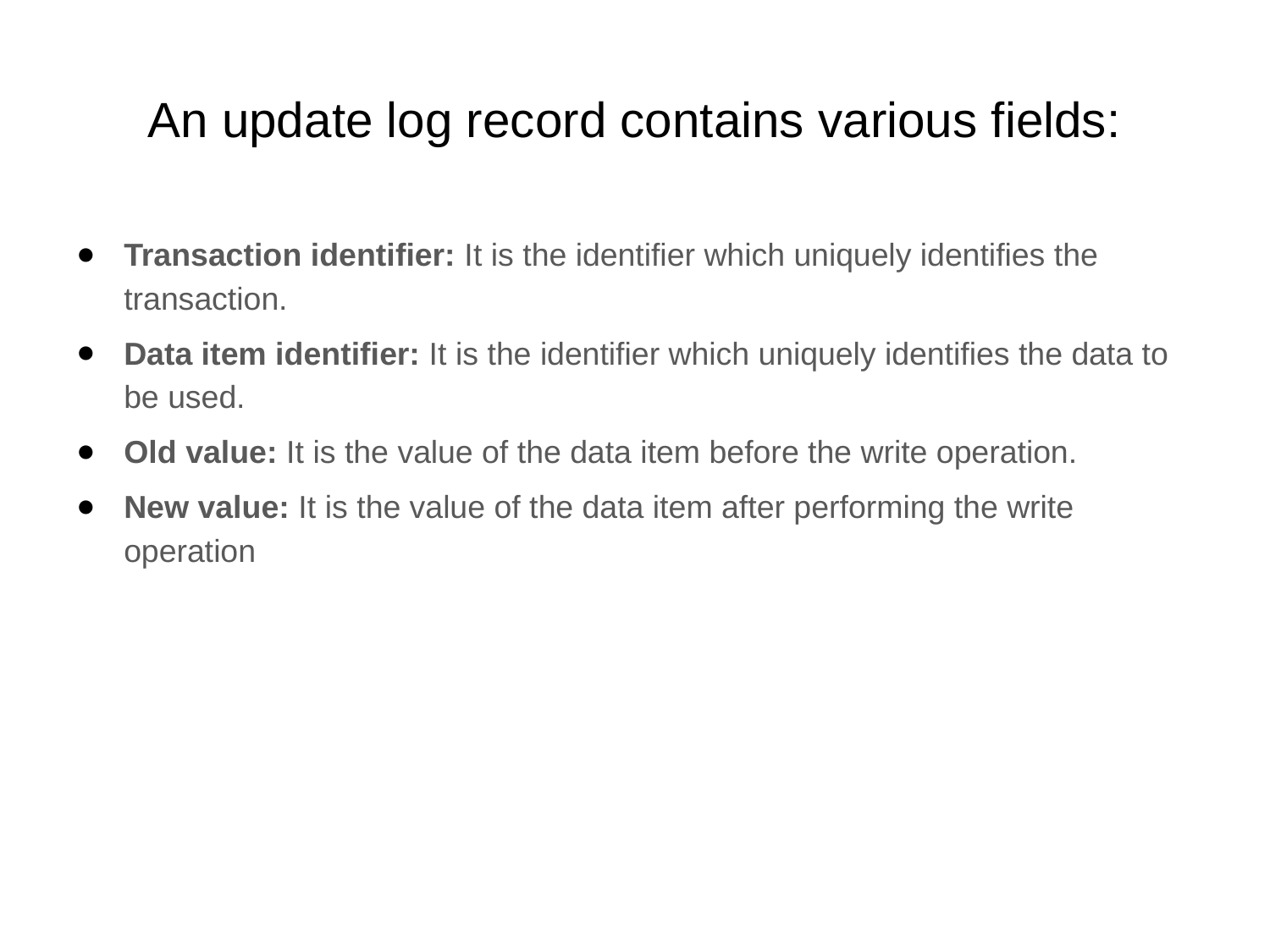

# An update log record contains various fields:
Transaction identifier: It is the identifier which uniquely identifies the transaction.
Data item identifier: It is the identifier which uniquely identifies the data to be used.
Old value: It is the value of the data item before the write operation.
New value: It is the value of the data item after performing the write operation